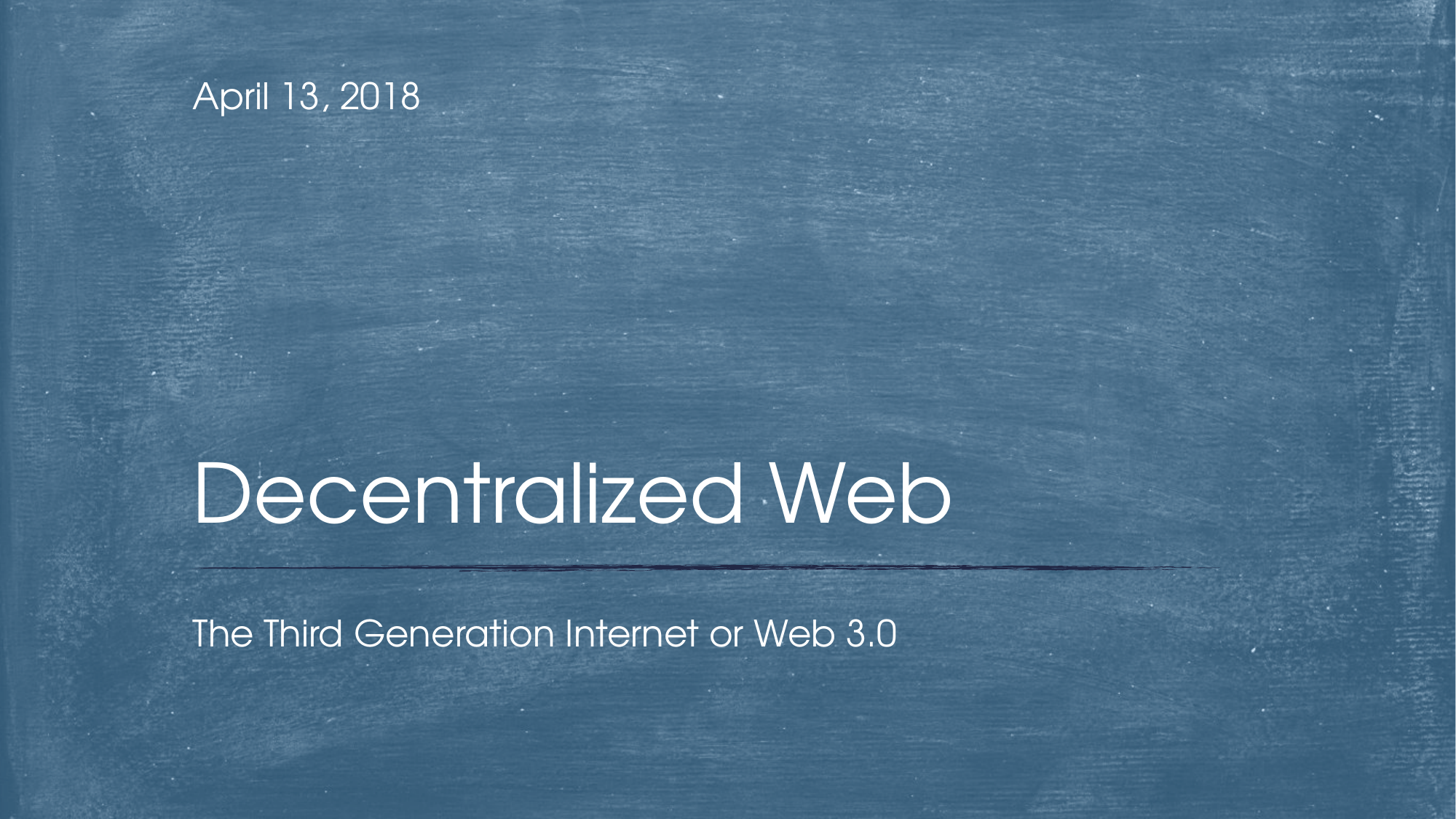

April 13, 2018

# Decentralized Web
The Third Generation Internet or Web 3.0